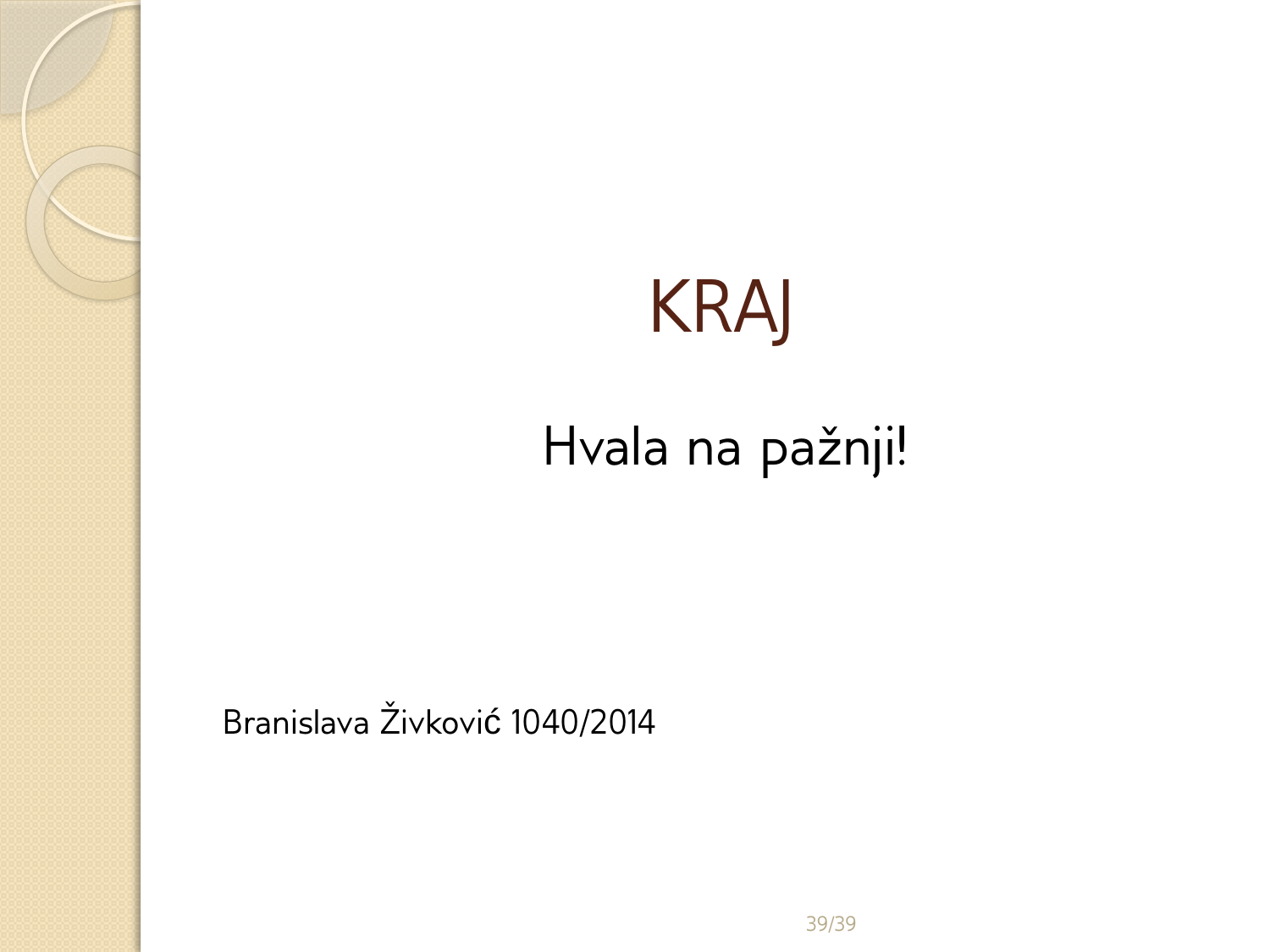

# KRAJ
Hvala na pažnji!

Branislava Živković 1040/2014
39/39